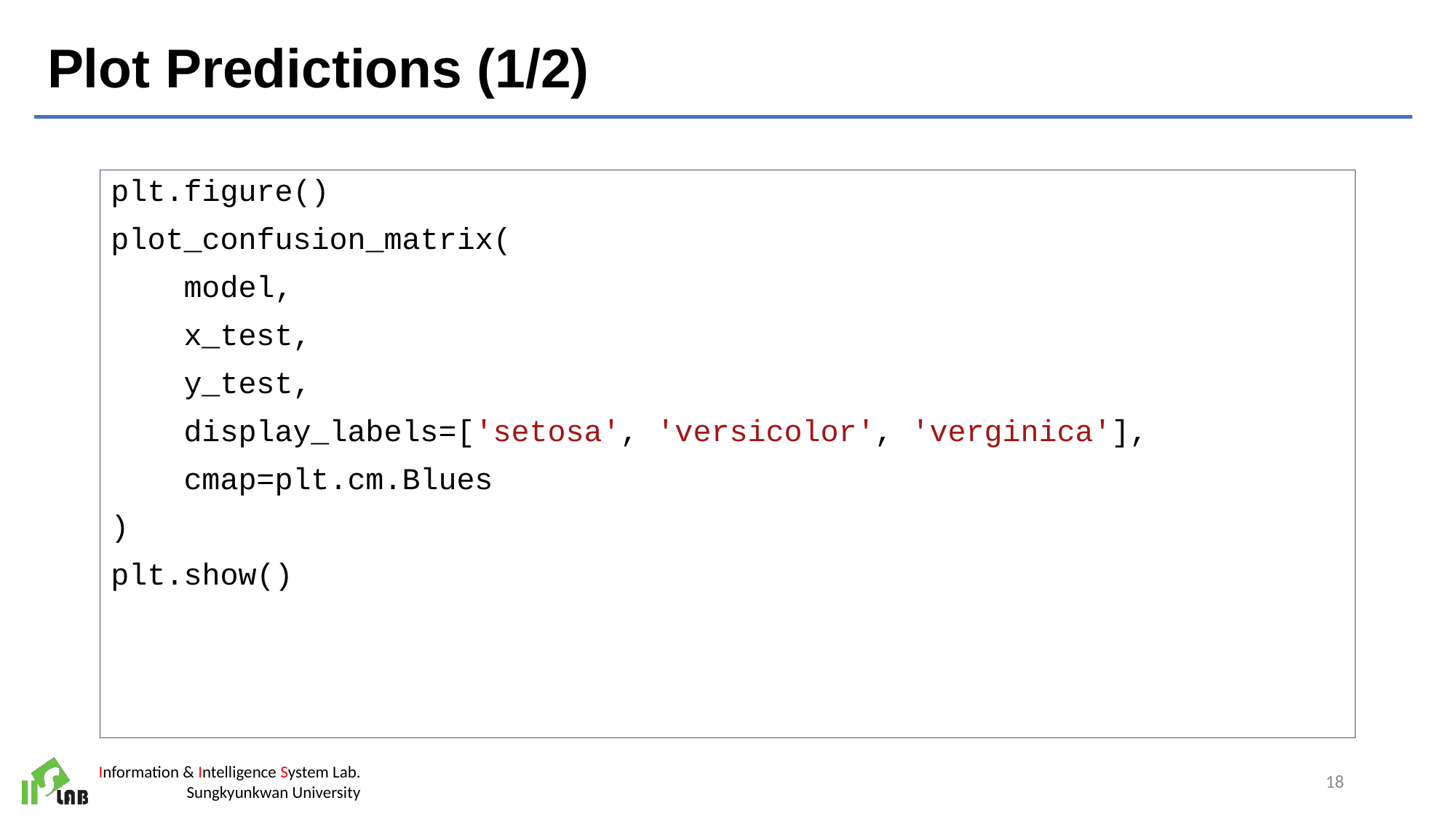

# Plot Predictions (1/2)
plt.figure()
plot_confusion_matrix(
    model,
    x_test,
    y_test,
    display_labels=['setosa', 'versicolor', 'verginica'],
    cmap=plt.cm.Blues
)
plt.show()
18